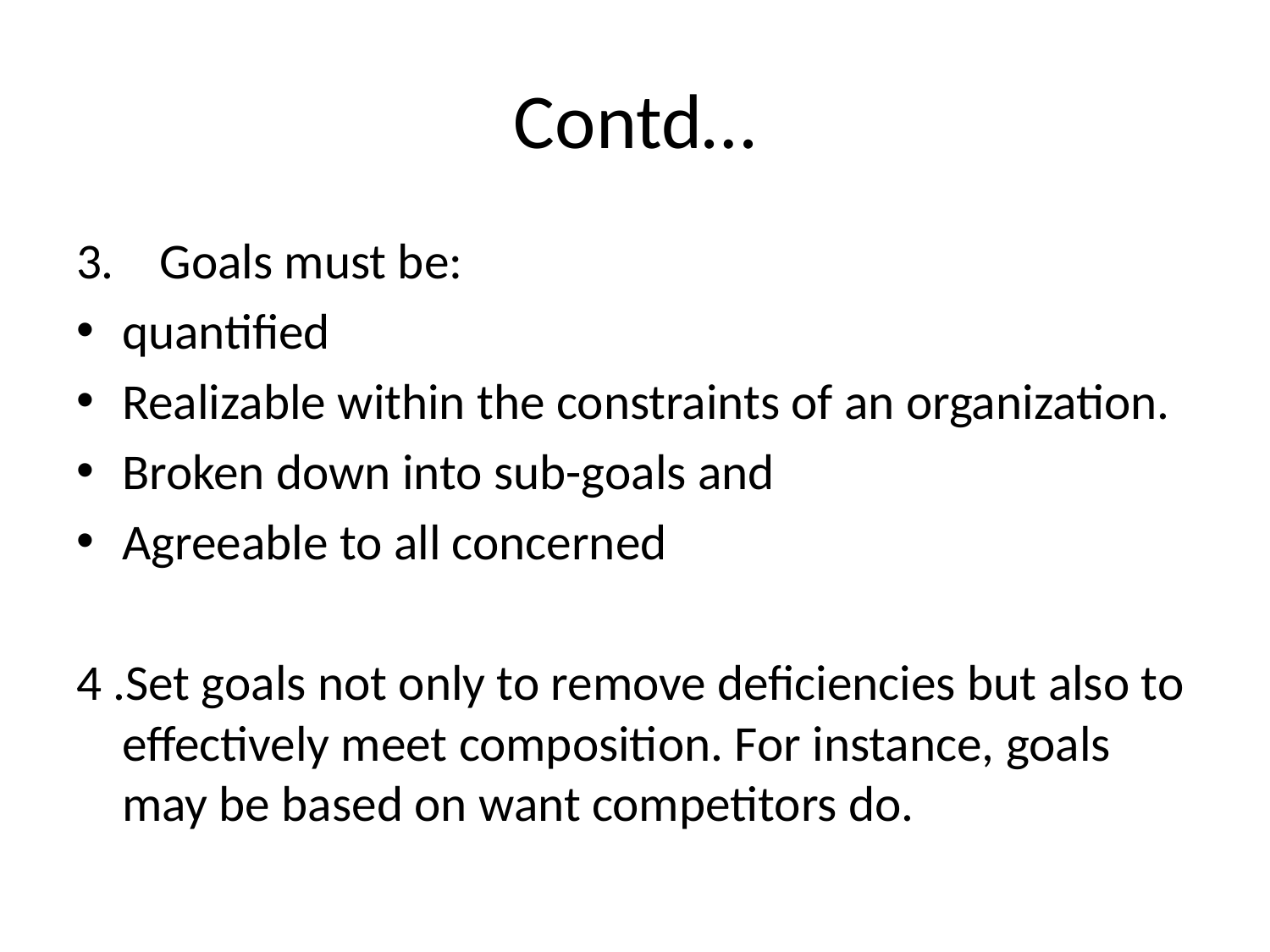

# Contd…
3.    Goals must be:
quantified
Realizable within the constraints of an organization.
Broken down into sub-goals and
Agreeable to all concerned

4 .Set goals not only to remove deficiencies but also to effectively meet composition. For instance, goals may be based on want competitors do.